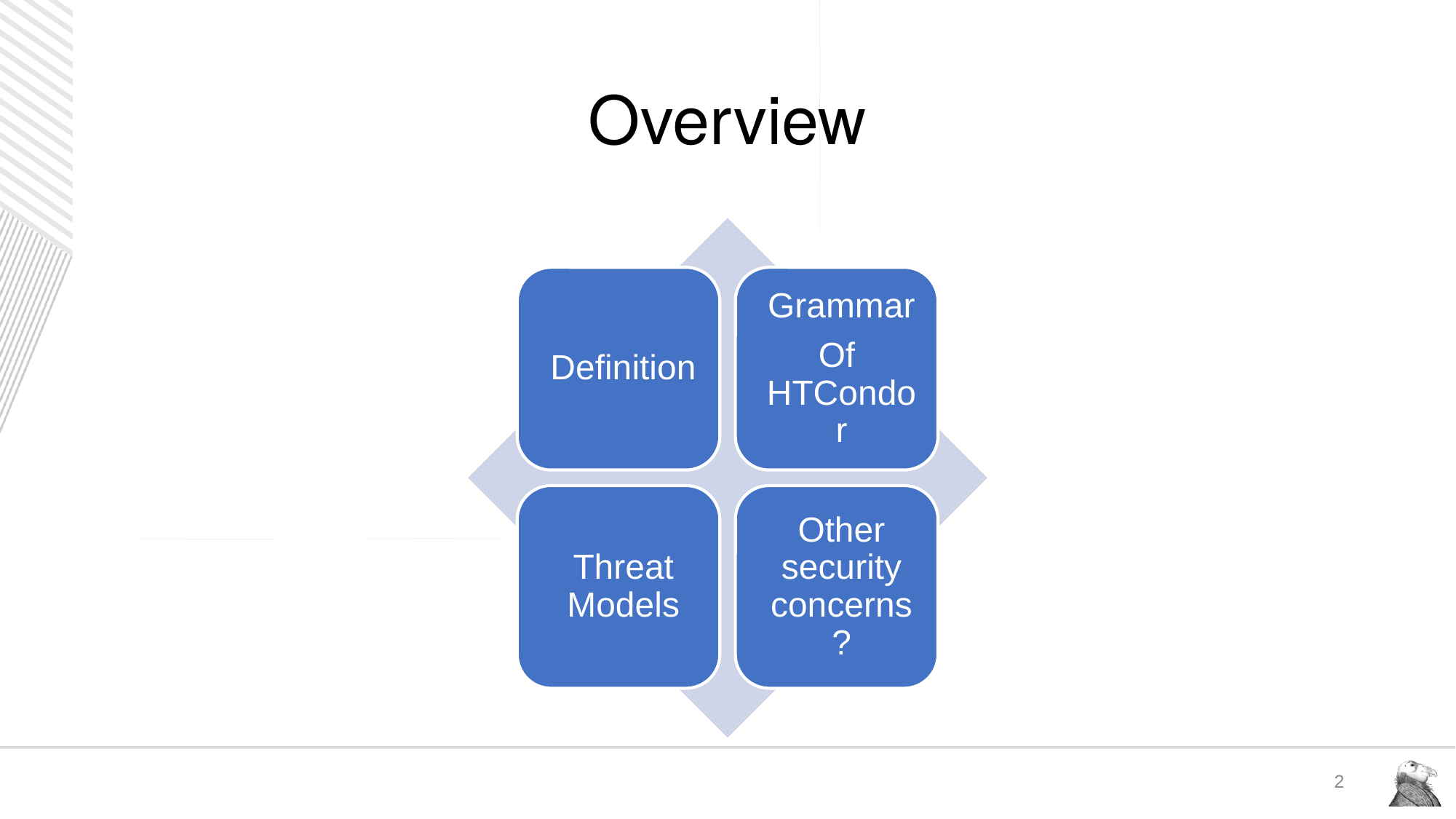

# Overview
Definition
Grammar
Of
HTCondor
Threat
Models
Other security concerns?
2